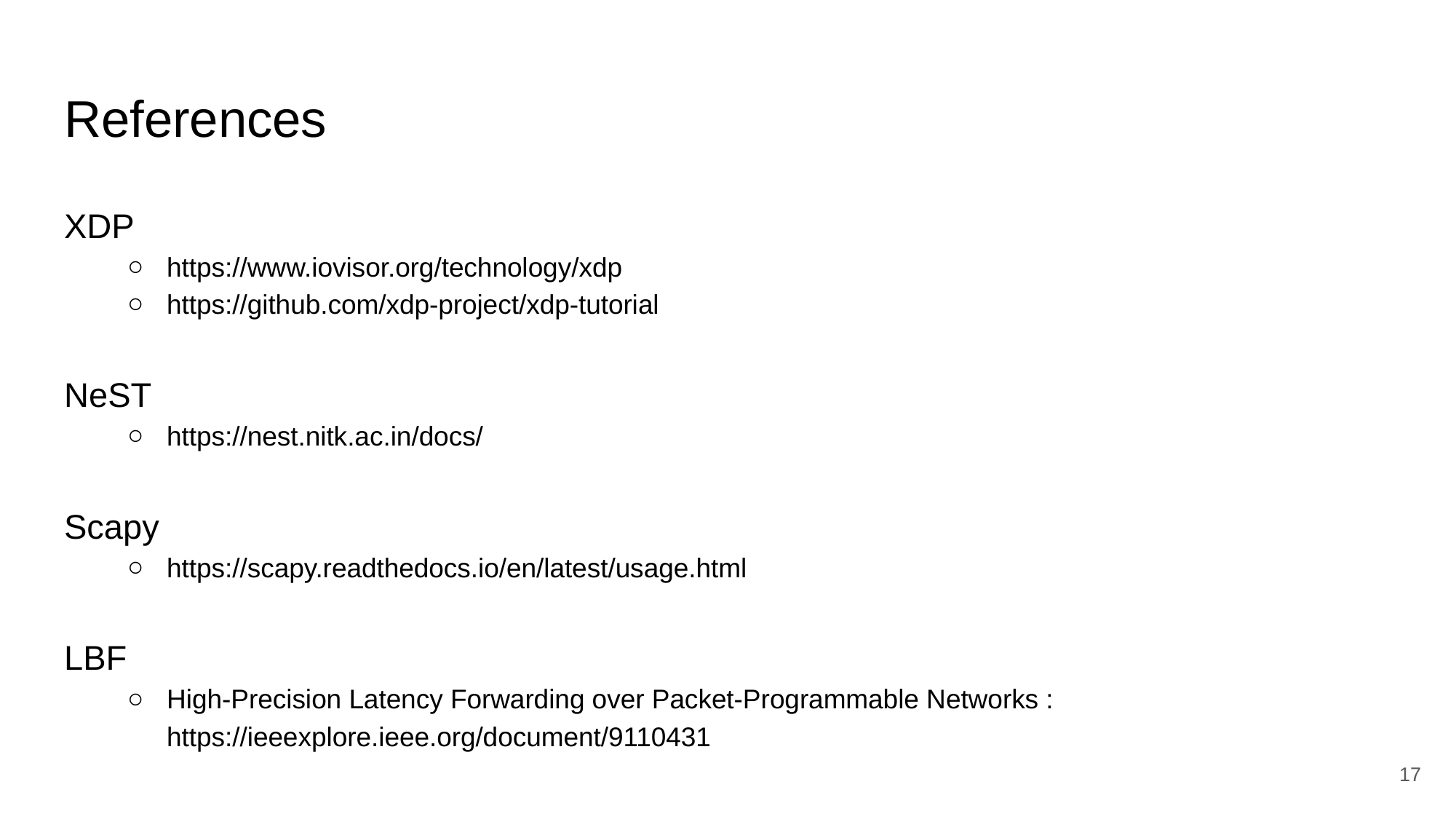

# References
XDP
https://www.iovisor.org/technology/xdp
https://github.com/xdp-project/xdp-tutorial

NeST
https://nest.nitk.ac.in/docs/

Scapy
https://scapy.readthedocs.io/en/latest/usage.html

LBF
High-Precision Latency Forwarding over Packet-Programmable Networks : https://ieeexplore.ieee.org/document/9110431

17